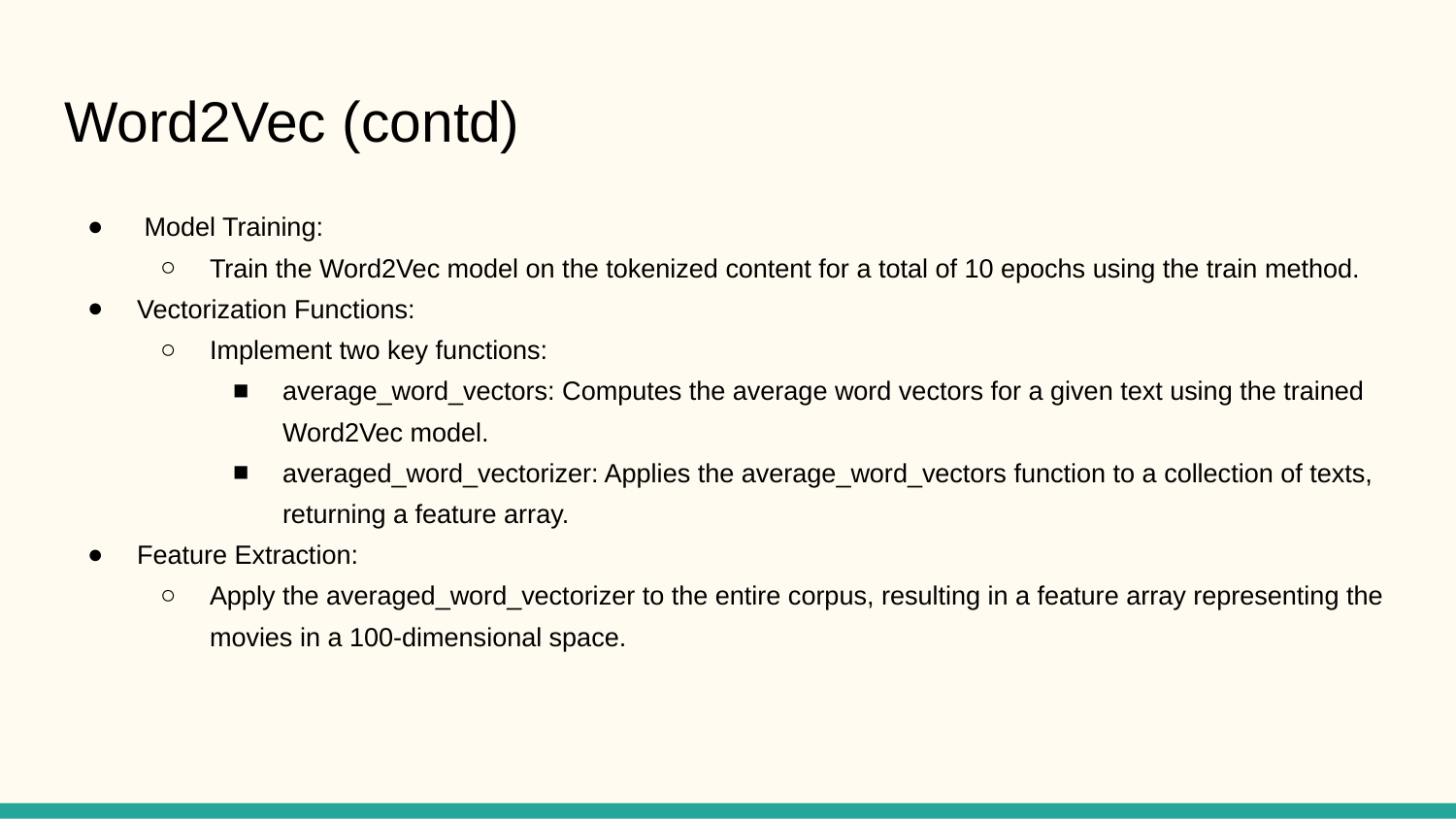

# Word2Vec (contd)
 Model Training:
Train the Word2Vec model on the tokenized content for a total of 10 epochs using the train method.
Vectorization Functions:
Implement two key functions:
average_word_vectors: Computes the average word vectors for a given text using the trained Word2Vec model.
averaged_word_vectorizer: Applies the average_word_vectors function to a collection of texts, returning a feature array.
Feature Extraction:
Apply the averaged_word_vectorizer to the entire corpus, resulting in a feature array representing the movies in a 100-dimensional space.